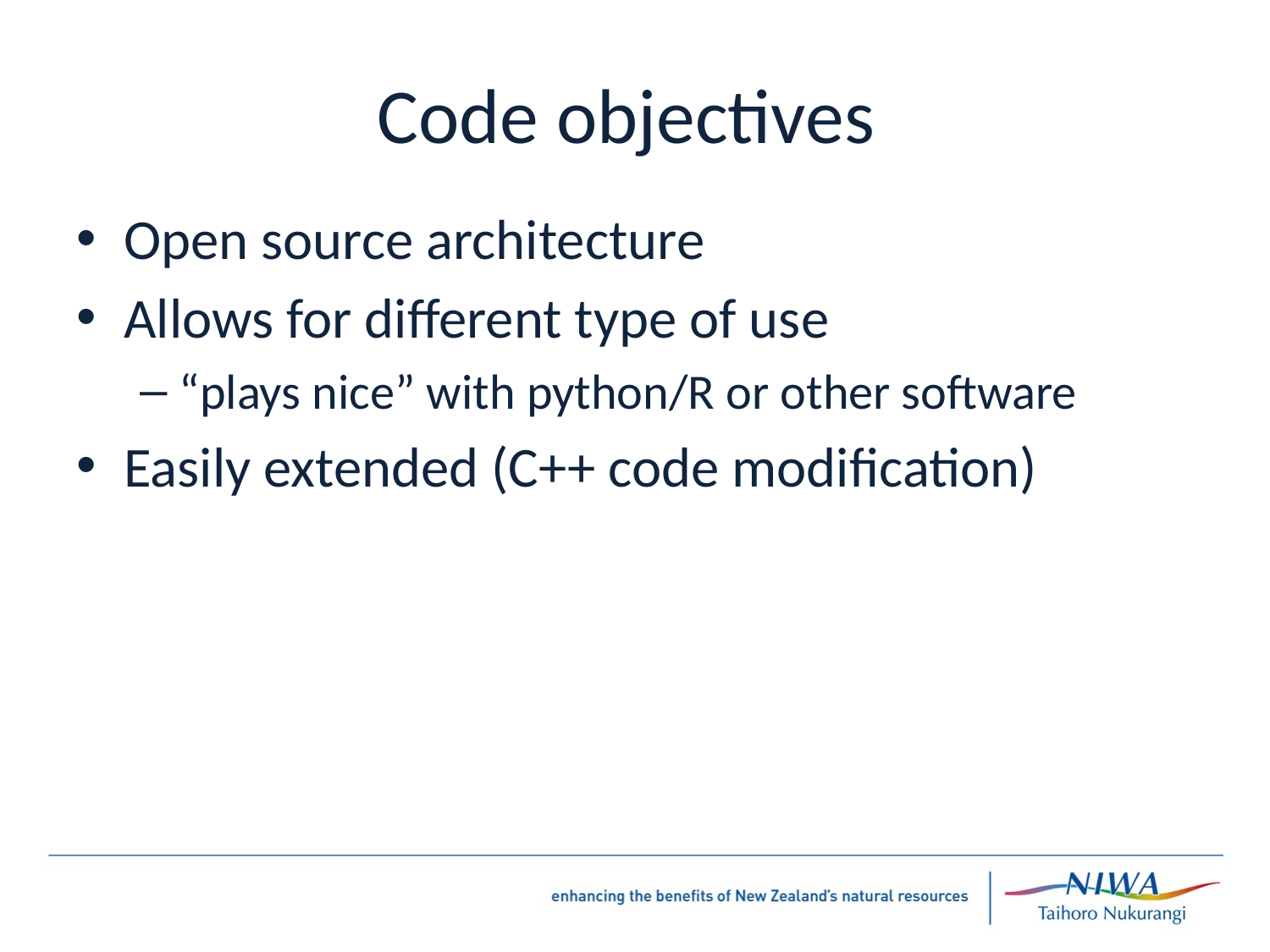

# Code objectives
Open source architecture
Allows for different type of use
“plays nice” with python/R or other software
Easily extended (C++ code modification)